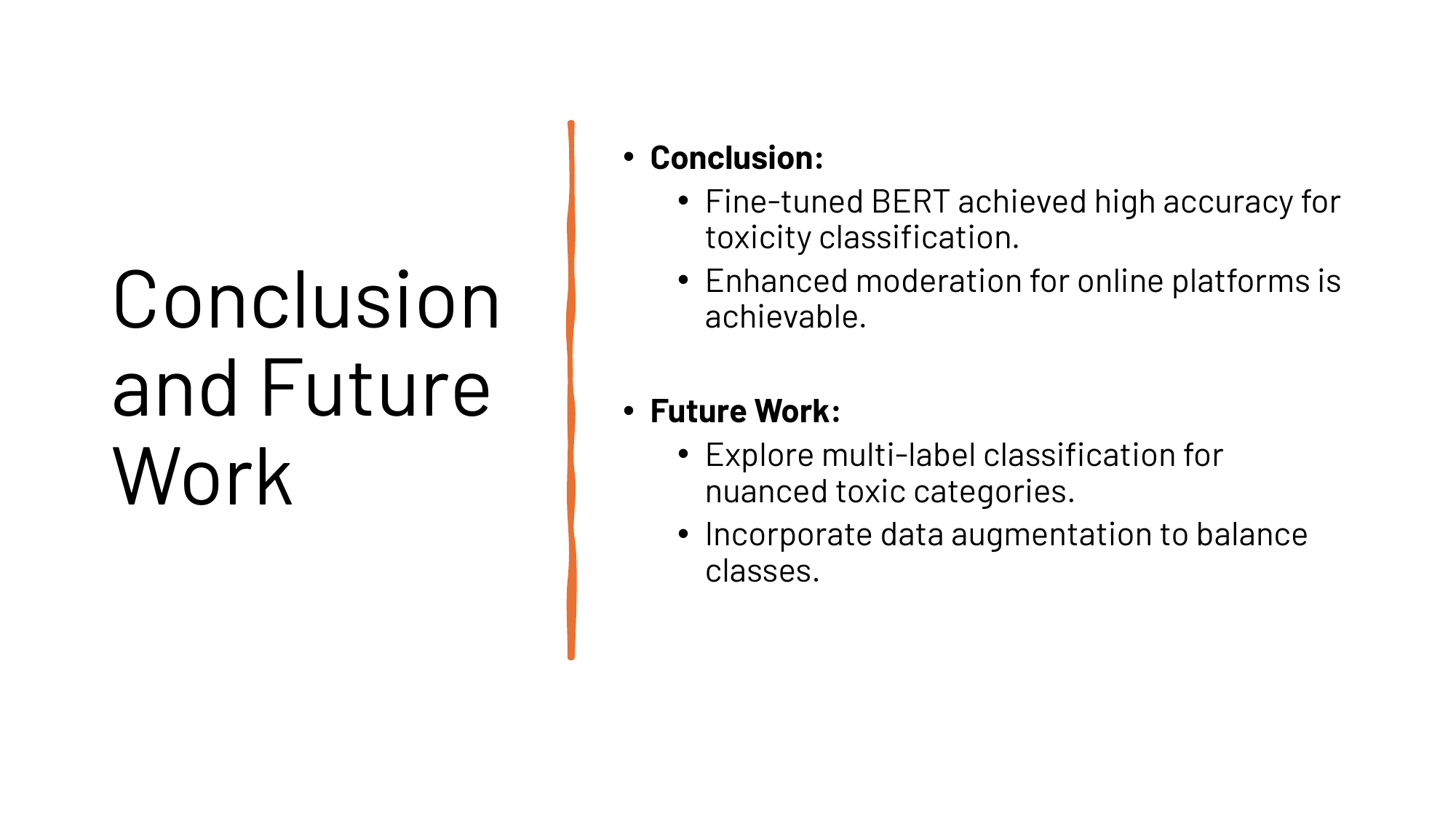

# Conclusion and Future Work
Conclusion:
Fine-tuned BERT achieved high accuracy for toxicity classification.
Enhanced moderation for online platforms is achievable.

Future Work:
Explore multi-label classification for nuanced toxic categories.
Incorporate data augmentation to balance classes.